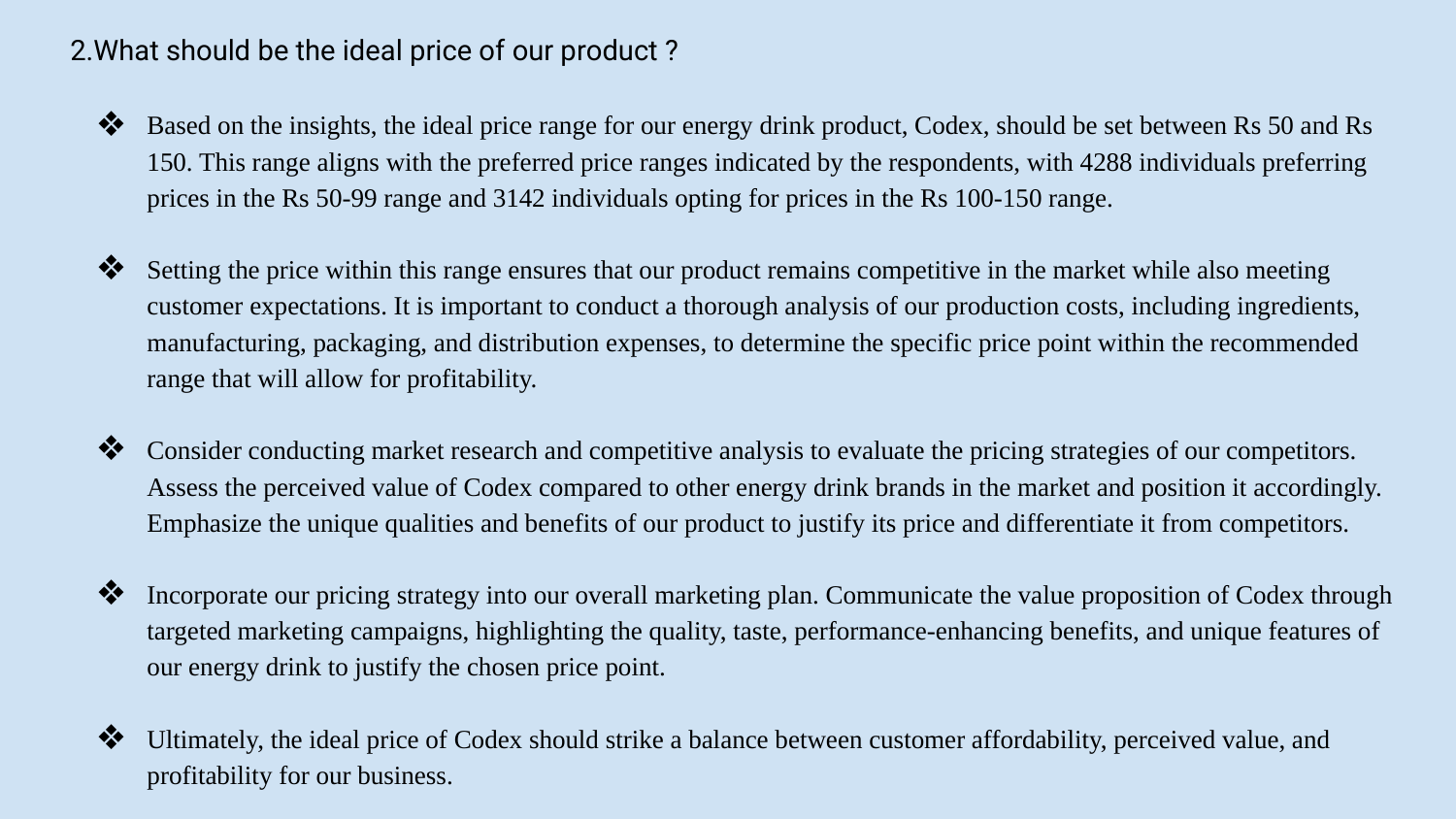

2.What should be the ideal price of our product ?
Based on the insights, the ideal price range for our energy drink product, Codex, should be set between Rs 50 and Rs 150. This range aligns with the preferred price ranges indicated by the respondents, with 4288 individuals preferring prices in the Rs 50-99 range and 3142 individuals opting for prices in the Rs 100-150 range.

Setting the price within this range ensures that our product remains competitive in the market while also meeting customer expectations. It is important to conduct a thorough analysis of our production costs, including ingredients, manufacturing, packaging, and distribution expenses, to determine the specific price point within the recommended range that will allow for profitability.

Consider conducting market research and competitive analysis to evaluate the pricing strategies of our competitors. Assess the perceived value of Codex compared to other energy drink brands in the market and position it accordingly. Emphasize the unique qualities and benefits of our product to justify its price and differentiate it from competitors.

Incorporate our pricing strategy into our overall marketing plan. Communicate the value proposition of Codex through targeted marketing campaigns, highlighting the quality, taste, performance-enhancing benefits, and unique features of our energy drink to justify the chosen price point.

Ultimately, the ideal price of Codex should strike a balance between customer affordability, perceived value, and profitability for our business.